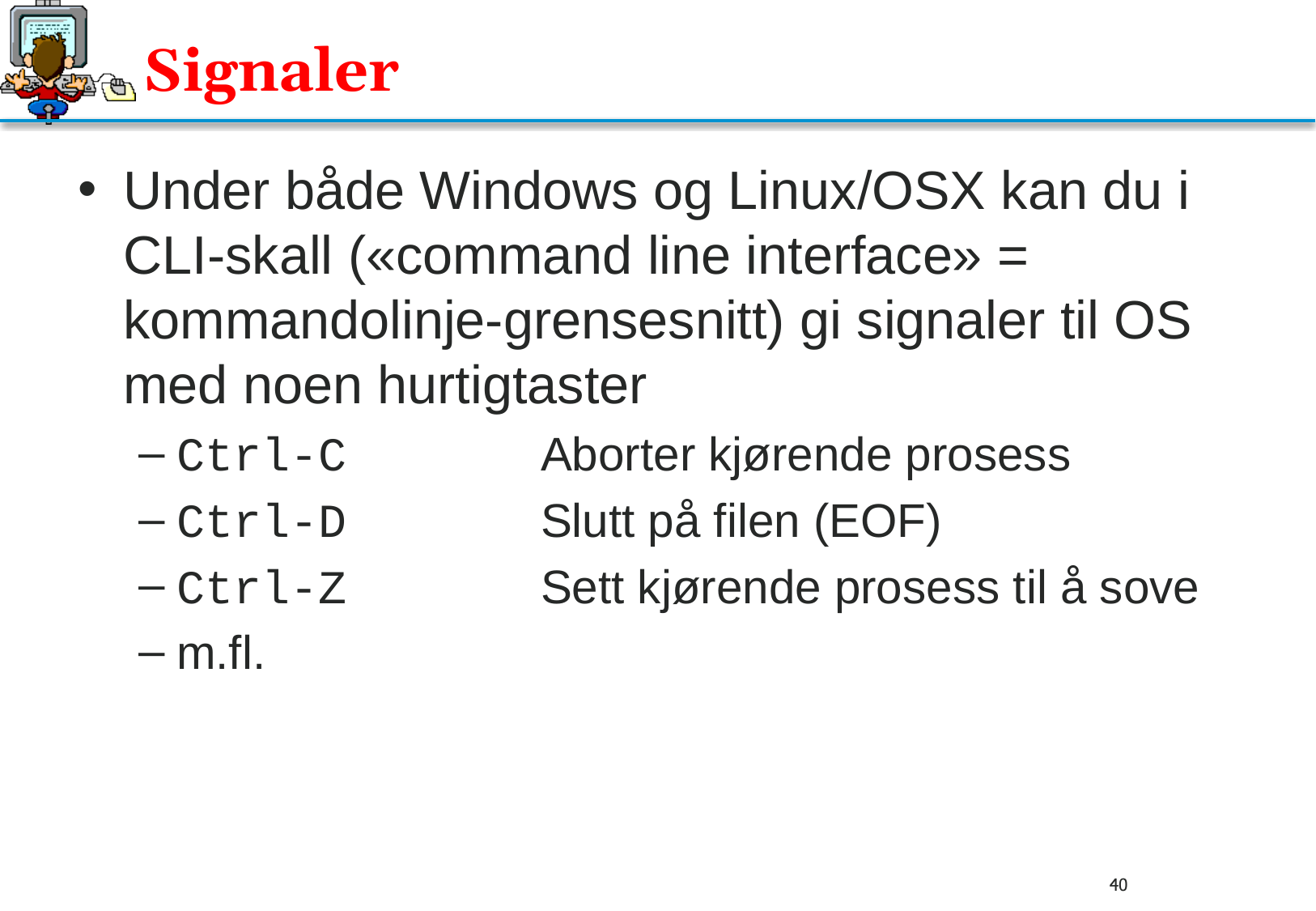

# Signaler
Under både Windows og Linux/OSX kan du i CLI-skall («command line interface» = kommandolinje-grensesnitt) gi signaler til OS med noen hurtigtaster
Ctrl-C		Aborter kjørende prosess
Ctrl-D		Slutt på filen (EOF)
Ctrl-Z		Sett kjørende prosess til å sove
m.fl.
40